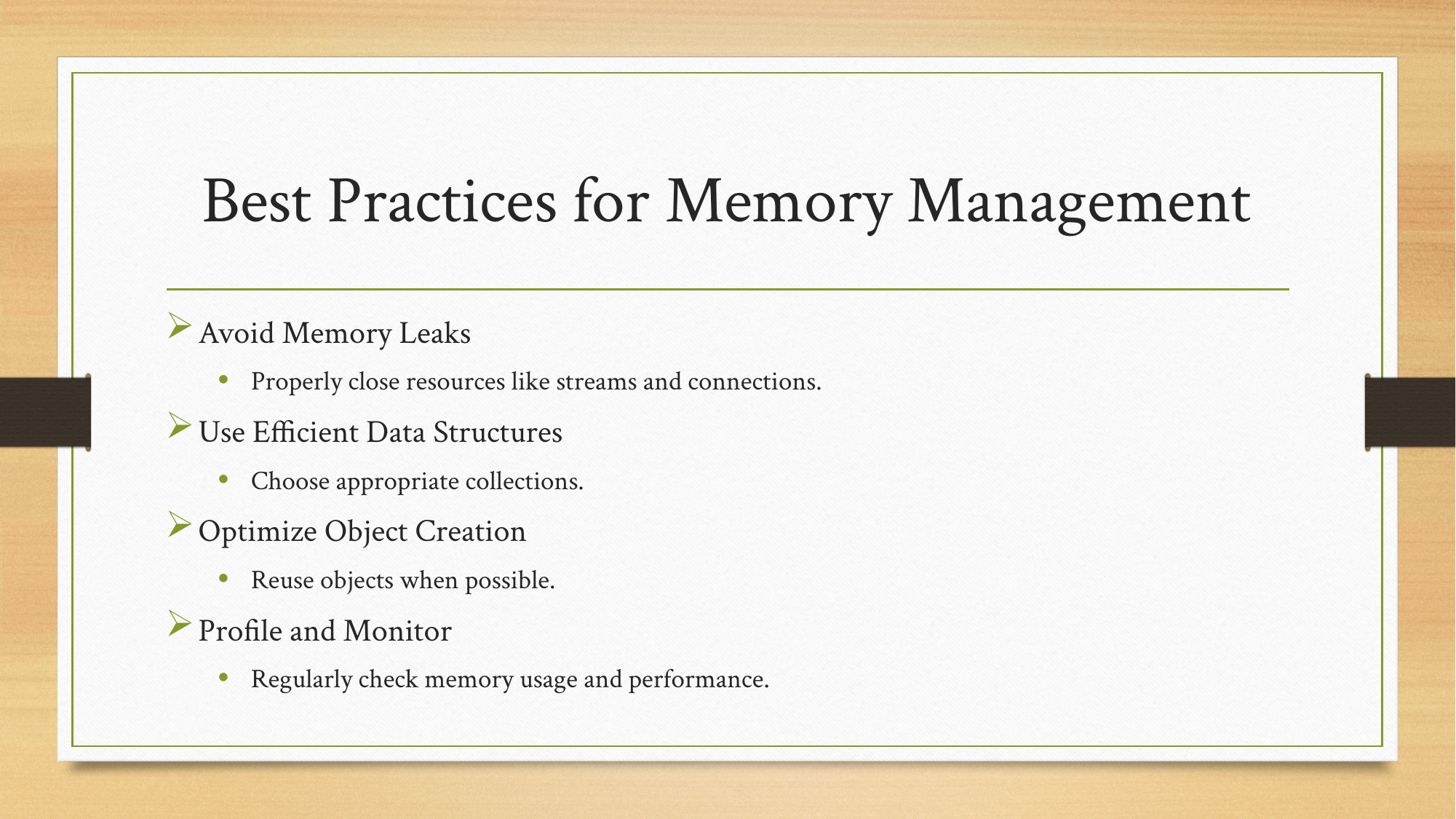

# Best Practices for Memory Management
Avoid Memory Leaks
Properly close resources like streams and connections.
Use Efficient Data Structures
Choose appropriate collections.
Optimize Object Creation
Reuse objects when possible.
Profile and Monitor
Regularly check memory usage and performance.